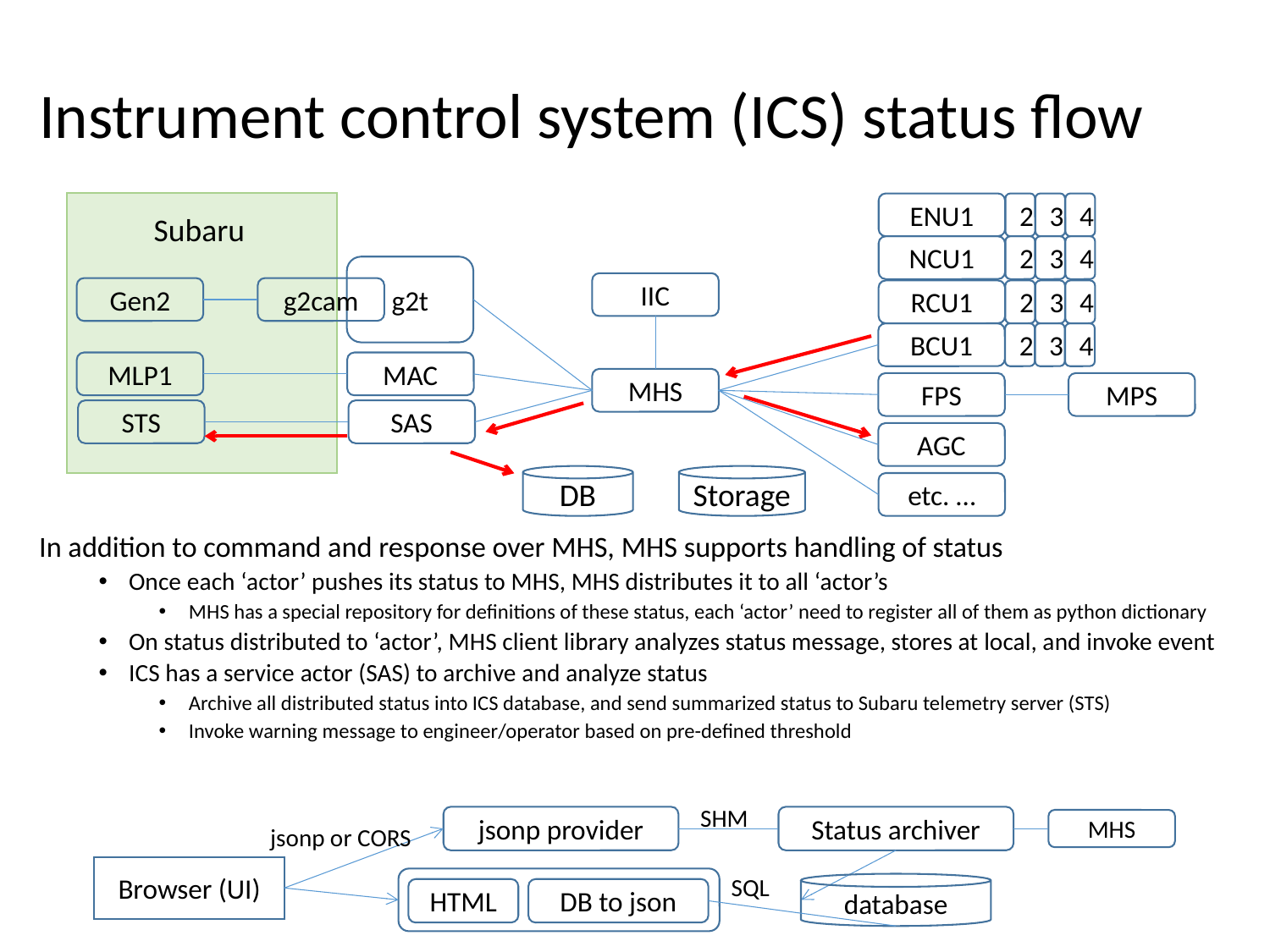

# Instrument control system (ICS) status flow

ENU1
2
3
4
Subaru
NCU1
2
3
4
g2t
IIC
Gen2
g2cam
RCU1
2
3
4
BCU1
2
3
4
MLP1
MAC
MHS
FPS
MPS
STS
SAS
AGC
DB
Storage
etc. …
In addition to command and response over MHS, MHS supports handling of status
Once each ‘actor’ pushes its status to MHS, MHS distributes it to all ‘actor’s
MHS has a special repository for definitions of these status, each ‘actor’ need to register all of them as python dictionary
On status distributed to ‘actor’, MHS client library analyzes status message, stores at local, and invoke event
ICS has a service actor (SAS) to archive and analyze status
Archive all distributed status into ICS database, and send summarized status to Subaru telemetry server (STS)
Invoke warning message to engineer/operator based on pre-defined threshold
SHM
jsonp provider
Status archiver
MHS
jsonp or CORS
Browser (UI)
SQL

database
HTML
DB to json